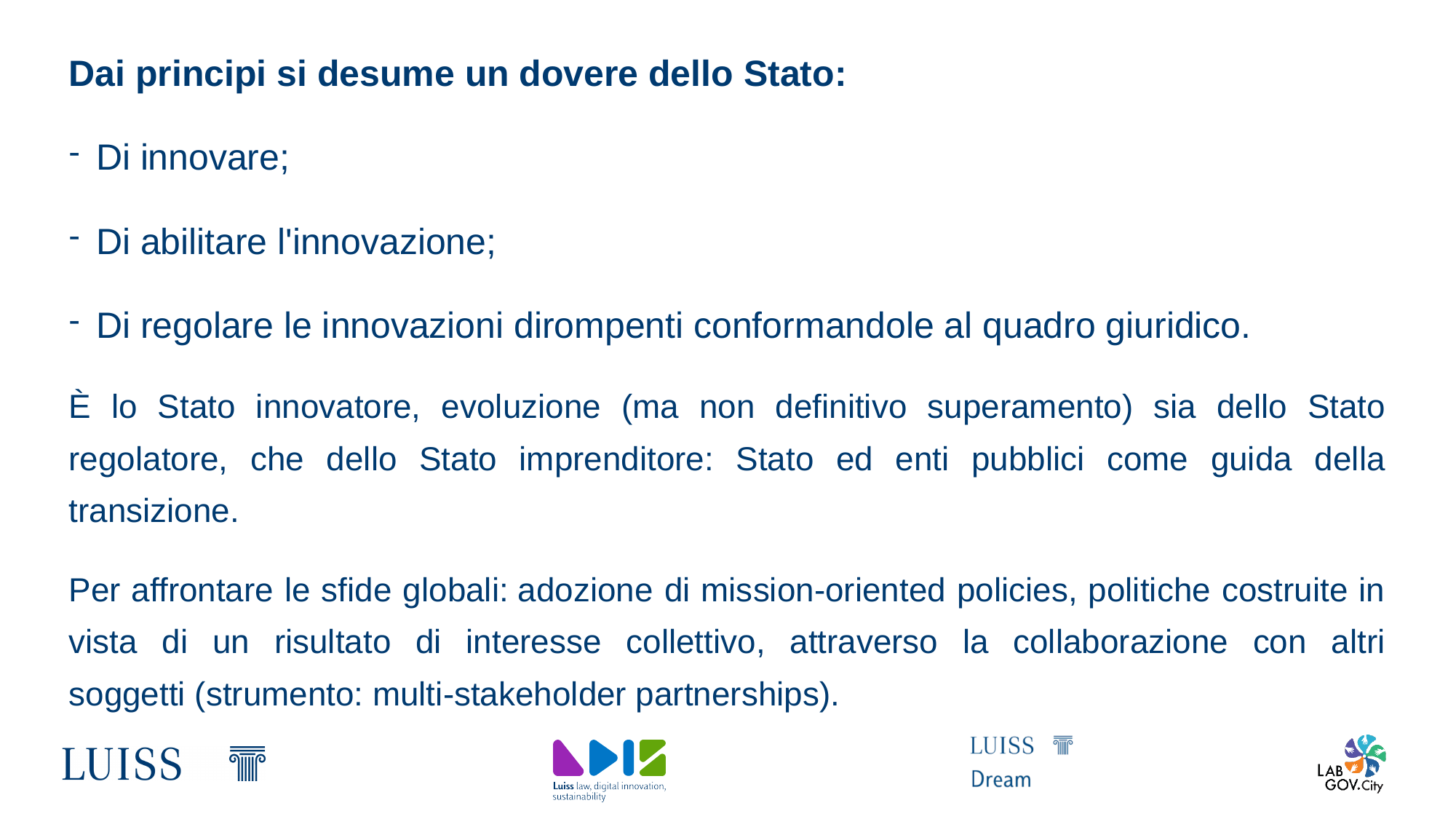

Dai principi si desume un dovere dello Stato:
Di innovare;
Di abilitare l'innovazione;
Di regolare le innovazioni dirompenti conformandole al quadro giuridico.
È lo Stato innovatore, evoluzione (ma non definitivo superamento) sia dello Stato regolatore, che dello Stato imprenditore: Stato ed enti pubblici come guida della transizione.
Per affrontare le sfide globali: adozione di mission-oriented policies, politiche costruite in vista di un risultato di interesse collettivo, attraverso la collaborazione con altri soggetti (strumento: multi-stakeholder partnerships).